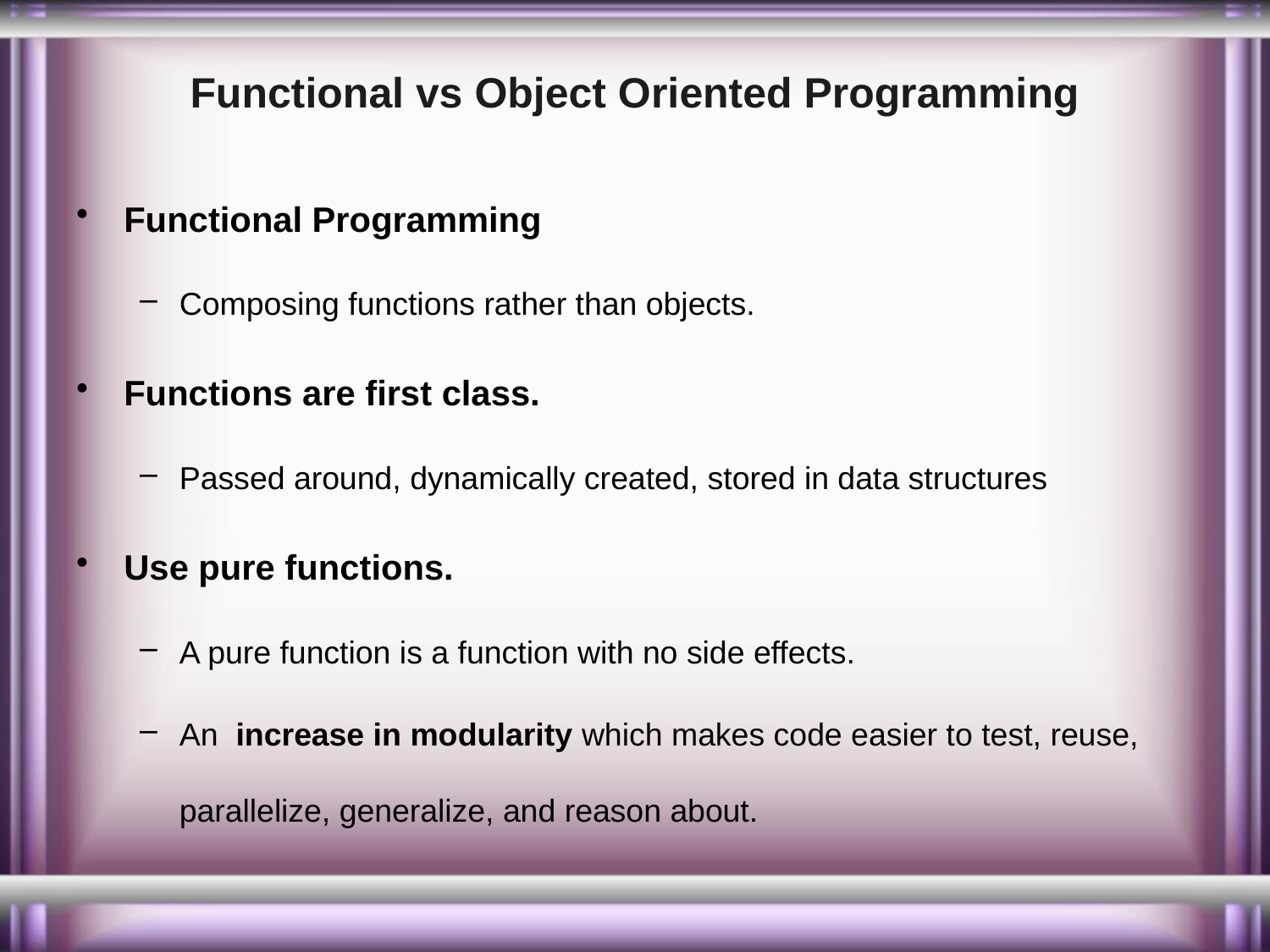

# Functional vs Object Oriented Programming
Functional Programming
Composing functions rather than objects.
Functions are first class.
Passed around, dynamically created, stored in data structures
Use pure functions.
A pure function is a function with no side effects.
An  increase in modularity which makes code easier to test, reuse, parallelize, generalize, and reason about.